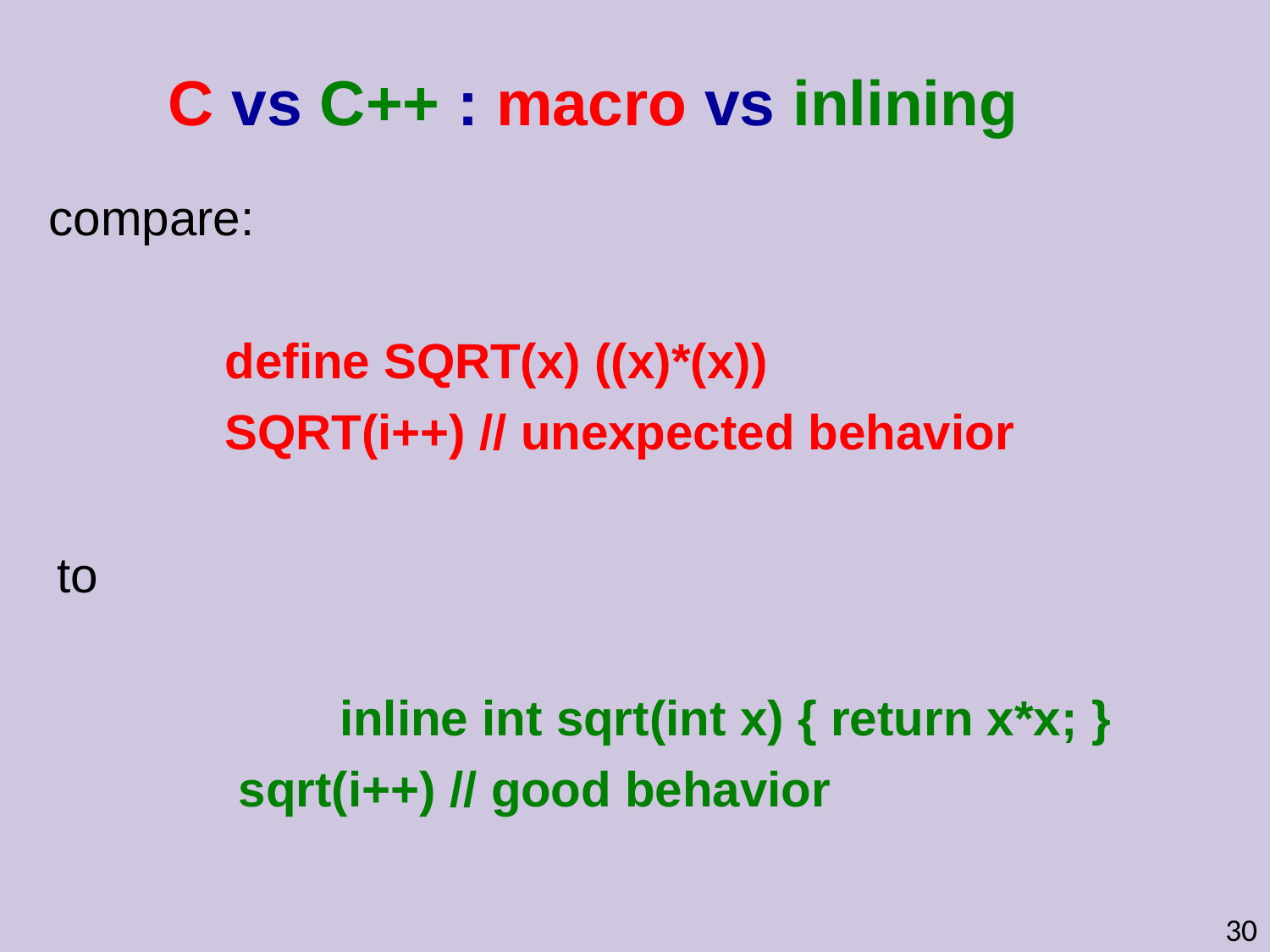

C vs C++ : macro vs inlining
         compare:

                 define SQRT(x) ((x)*(x))
                 SQRT(i++) // unexpected behavior

to

			    inline int sqrt(int x) { return x*x; }
                  sqrt(i++) // good behavior
30